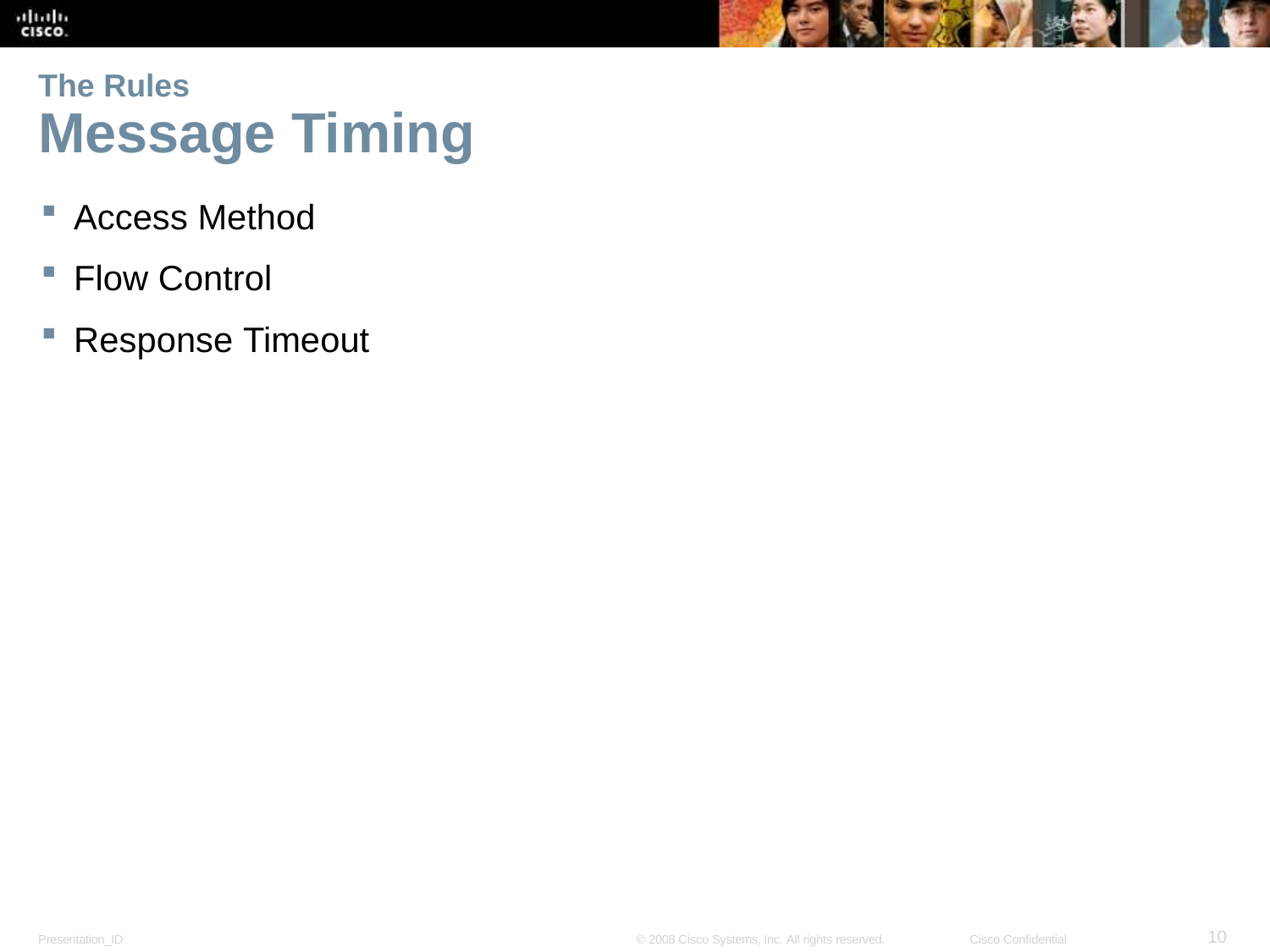

The Rules
# Message Timing
Access Method
Flow Control
Response Timeout
10
Presentation_ID
© 2008 Cisco Systems, Inc. All rights reserved.
Cisco Confidential